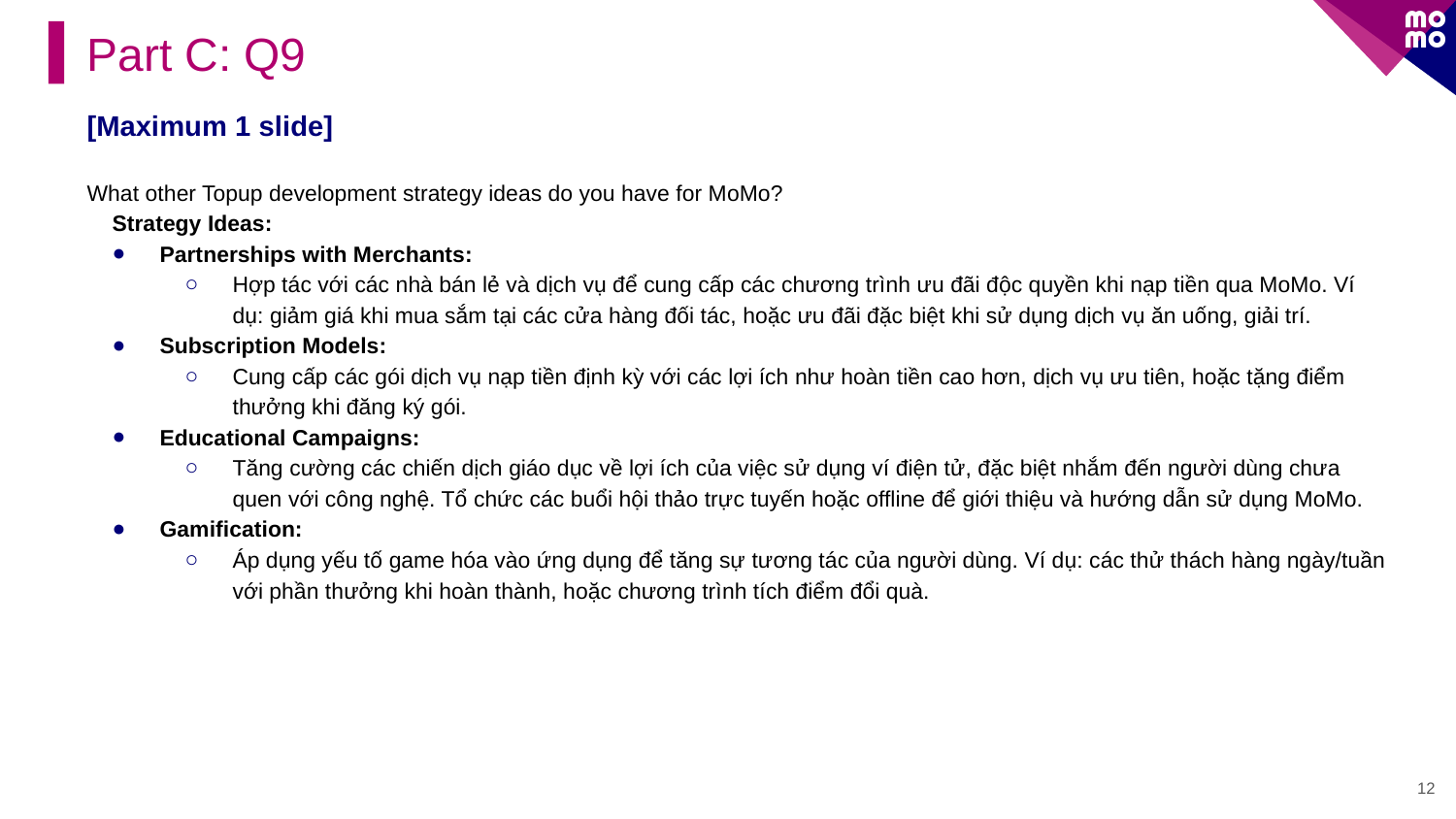

Part C: Q9
[Maximum 1 slide]
What other Topup development strategy ideas do you have for MoMo?
Strategy Ideas:
Partnerships with Merchants:
Hợp tác với các nhà bán lẻ và dịch vụ để cung cấp các chương trình ưu đãi độc quyền khi nạp tiền qua MoMo. Ví dụ: giảm giá khi mua sắm tại các cửa hàng đối tác, hoặc ưu đãi đặc biệt khi sử dụng dịch vụ ăn uống, giải trí.
Subscription Models:
Cung cấp các gói dịch vụ nạp tiền định kỳ với các lợi ích như hoàn tiền cao hơn, dịch vụ ưu tiên, hoặc tặng điểm thưởng khi đăng ký gói.
Educational Campaigns:
Tăng cường các chiến dịch giáo dục về lợi ích của việc sử dụng ví điện tử, đặc biệt nhắm đến người dùng chưa quen với công nghệ. Tổ chức các buổi hội thảo trực tuyến hoặc offline để giới thiệu và hướng dẫn sử dụng MoMo.
Gamification:
Áp dụng yếu tố game hóa vào ứng dụng để tăng sự tương tác của người dùng. Ví dụ: các thử thách hàng ngày/tuần với phần thưởng khi hoàn thành, hoặc chương trình tích điểm đổi quà.
12

#